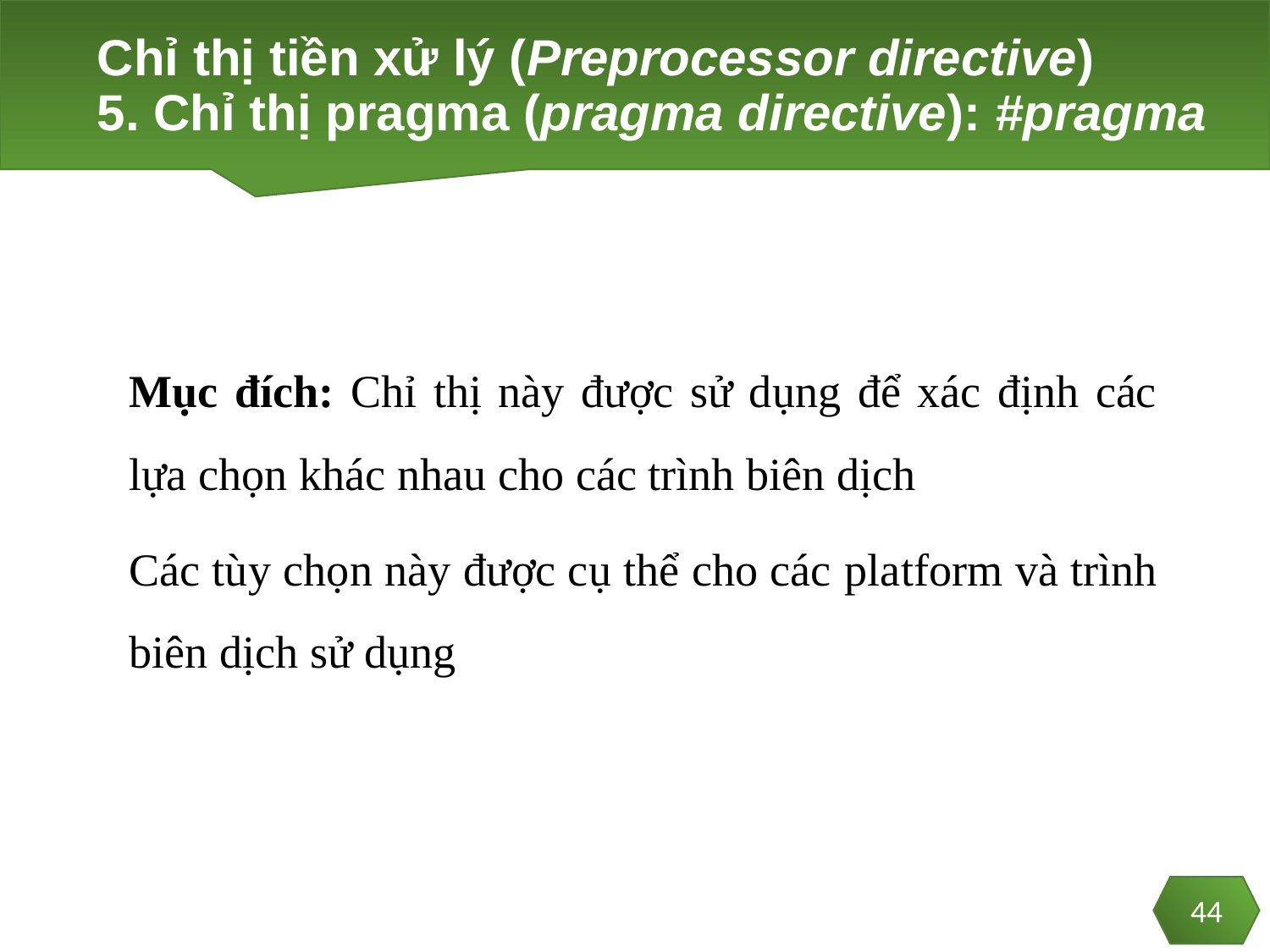

# Chỉ thị tiền xử lý (Preprocessor directive) 5. Chỉ thị pragma (pragma directive): #pragma
Mục đích: Chỉ thị này được sử dụng để xác định các lựa chọn khác nhau cho các trình biên dịch
Các tùy chọn này được cụ thể cho các platform và trình biên dịch sử dụng